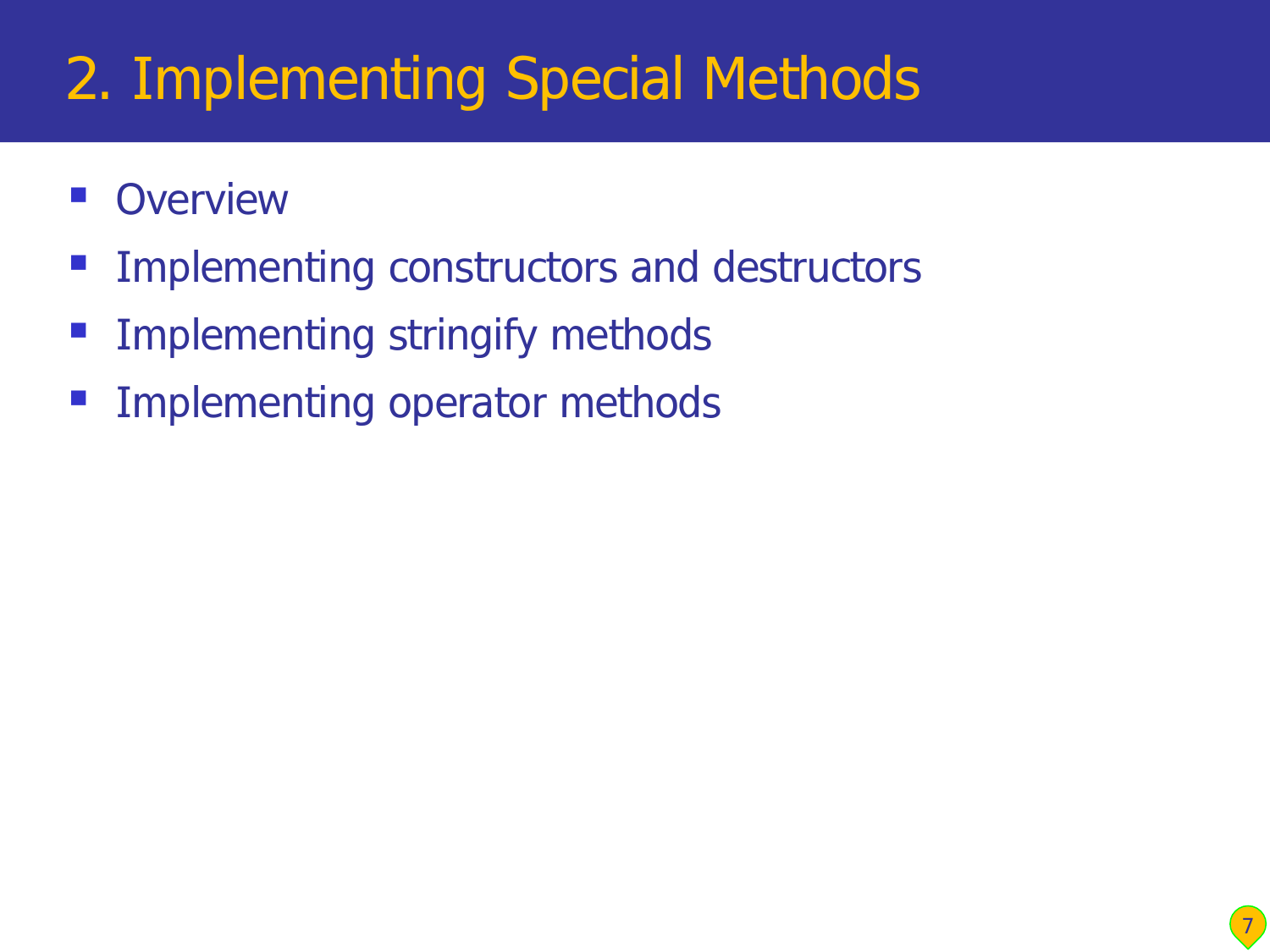

# 2. Implementing Special Methods
Overview
Implementing constructors and destructors
Implementing stringify methods
Implementing operator methods
7